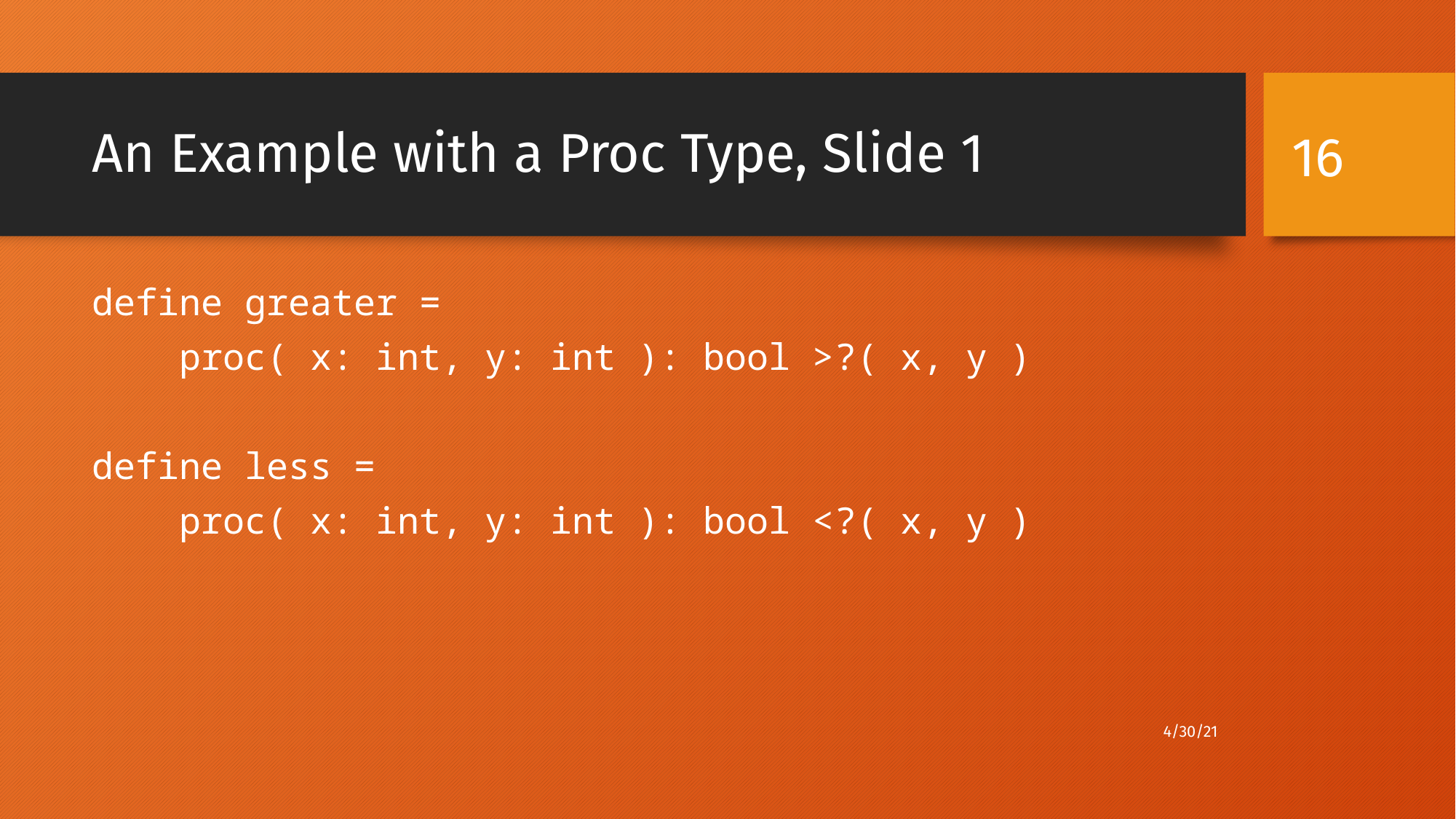

16
# An Example with a Proc Type, Slide 1
define greater =
    proc( x: int, y: int ): bool >?( x, y )

define less =
    proc( x: int, y: int ): bool <?( x, y )

4/30/21